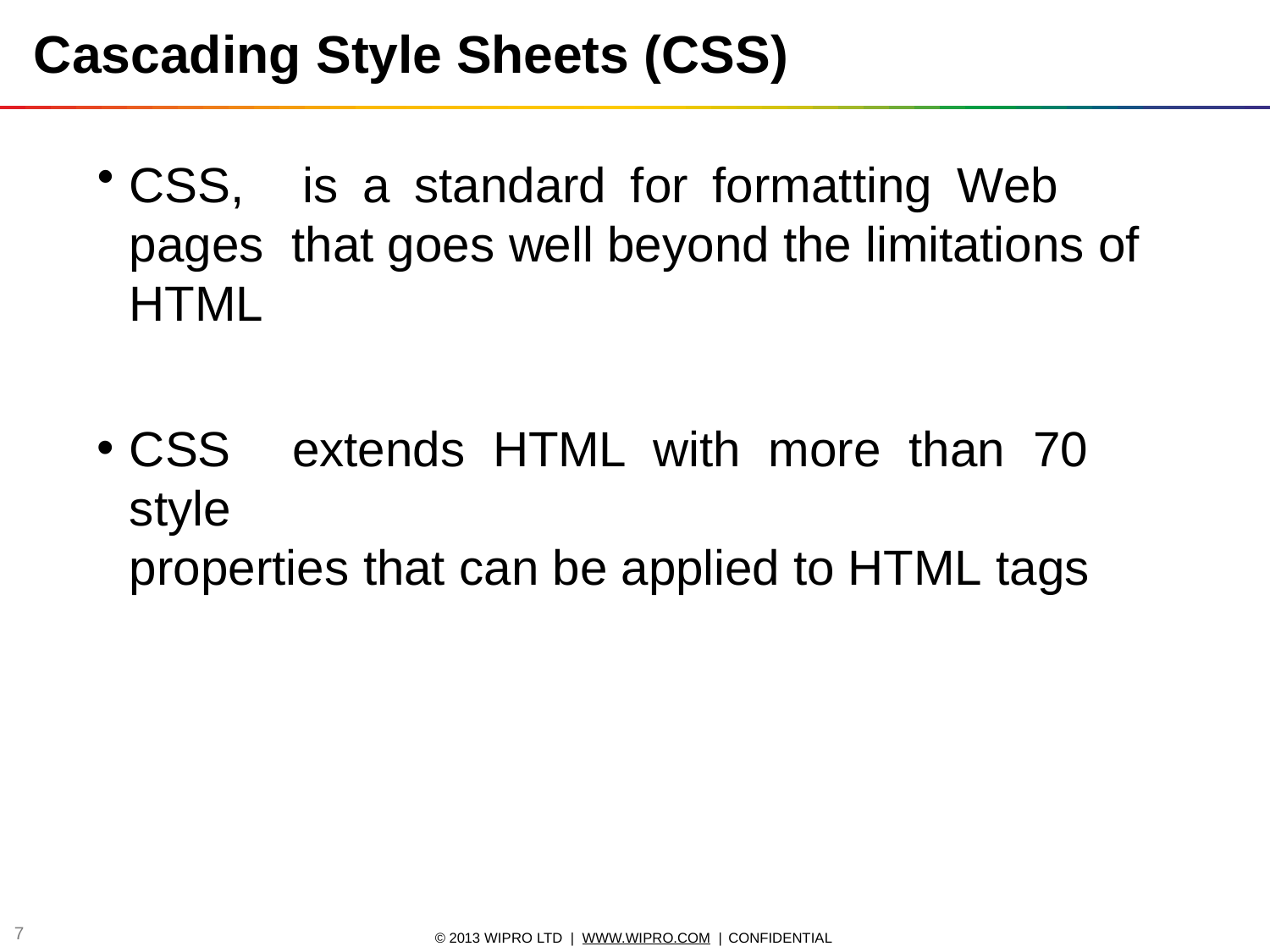

# Cascading Style Sheets (CSS)
CSS,	is	a	standard	for	formatting	Web	pages  that goes well beyond the limitations of HTML

CSS	extends	HTML	with	more	than	70	style
properties that can be applied to HTML tags
7
© 2013 WIPRO LTD  |  WWW.WIPRO.COM  | CONFIDENTIAL